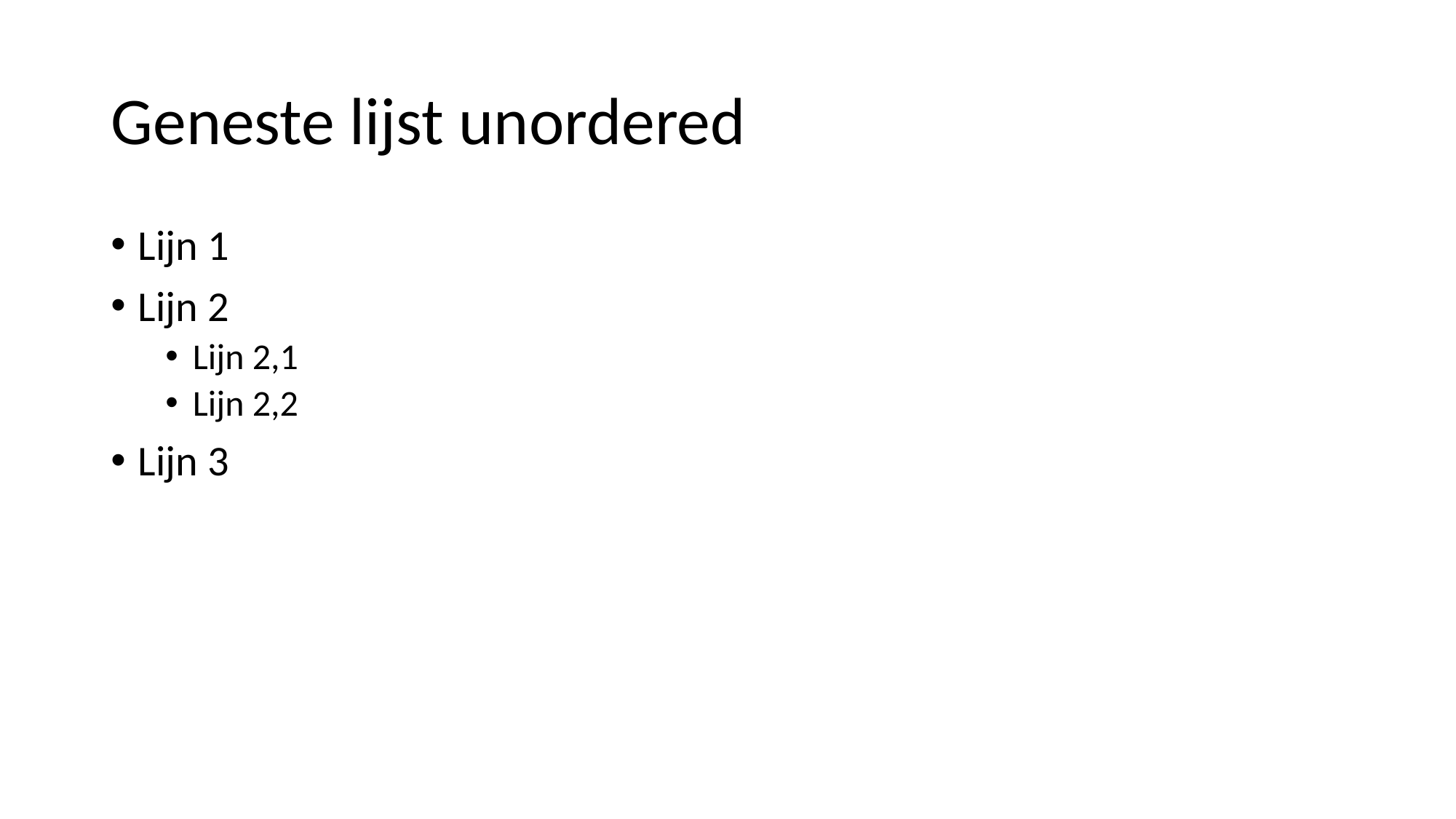

# Geneste lijst unordered
Lijn 1
Lijn 2
Lijn 2,1
Lijn 2,2
Lijn 3